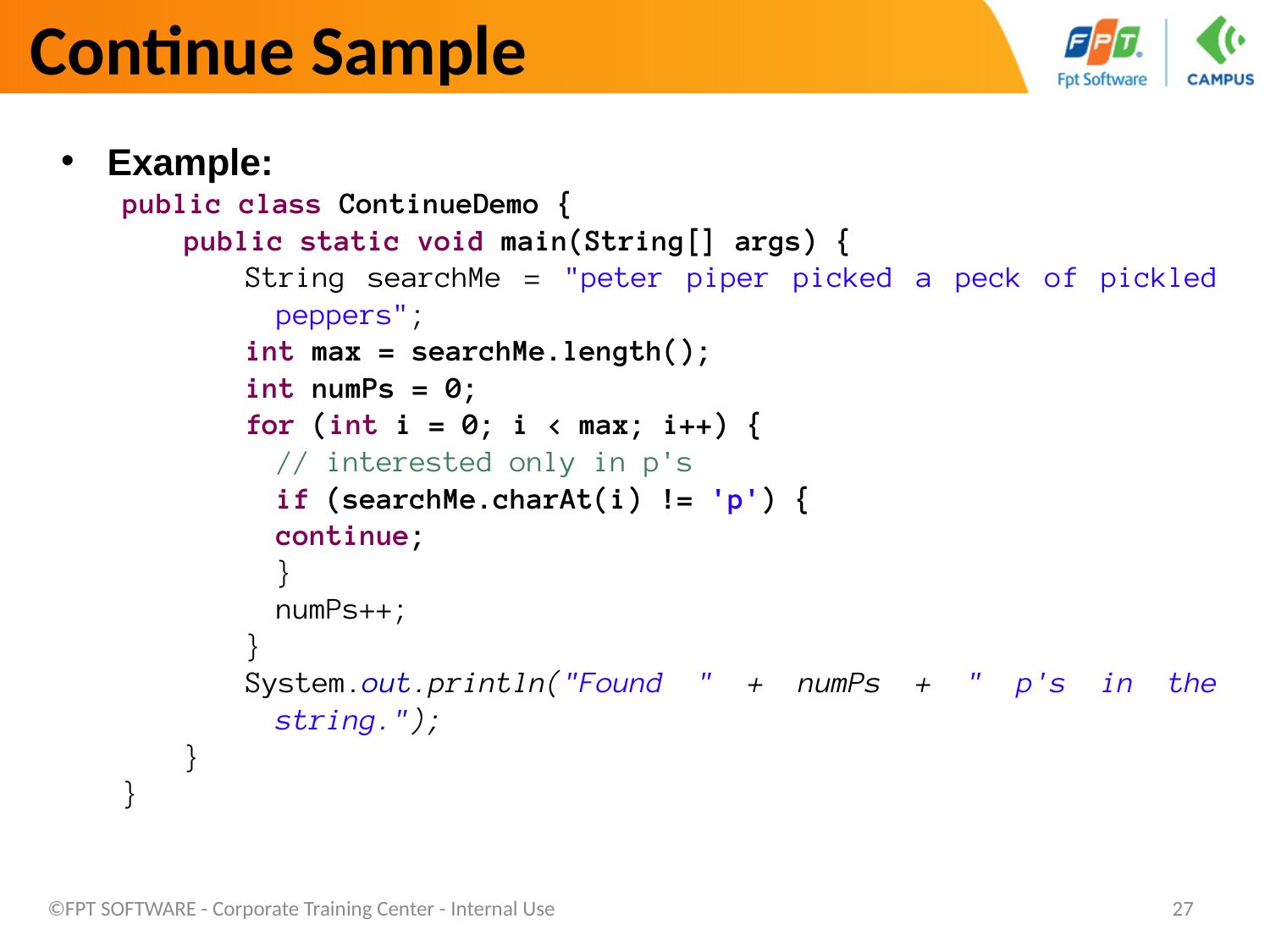

Continue Sample
Example:
public class ContinueDemo {
public static void main(String[] args) {
String searchMe = "peter piper picked a peck of pickled peppers";
int max = searchMe.length();
int numPs = 0;
for (int i = 0; i < max; i++) {
	// interested only in p's
	if (searchMe.charAt(i) != 'p') {
		continue;
	}
	numPs++;
}
System.out.println("Found " + numPs + " p's in the string.");
}
}

©FPT SOFTWARE - Corporate Training Center - Internal Use
27